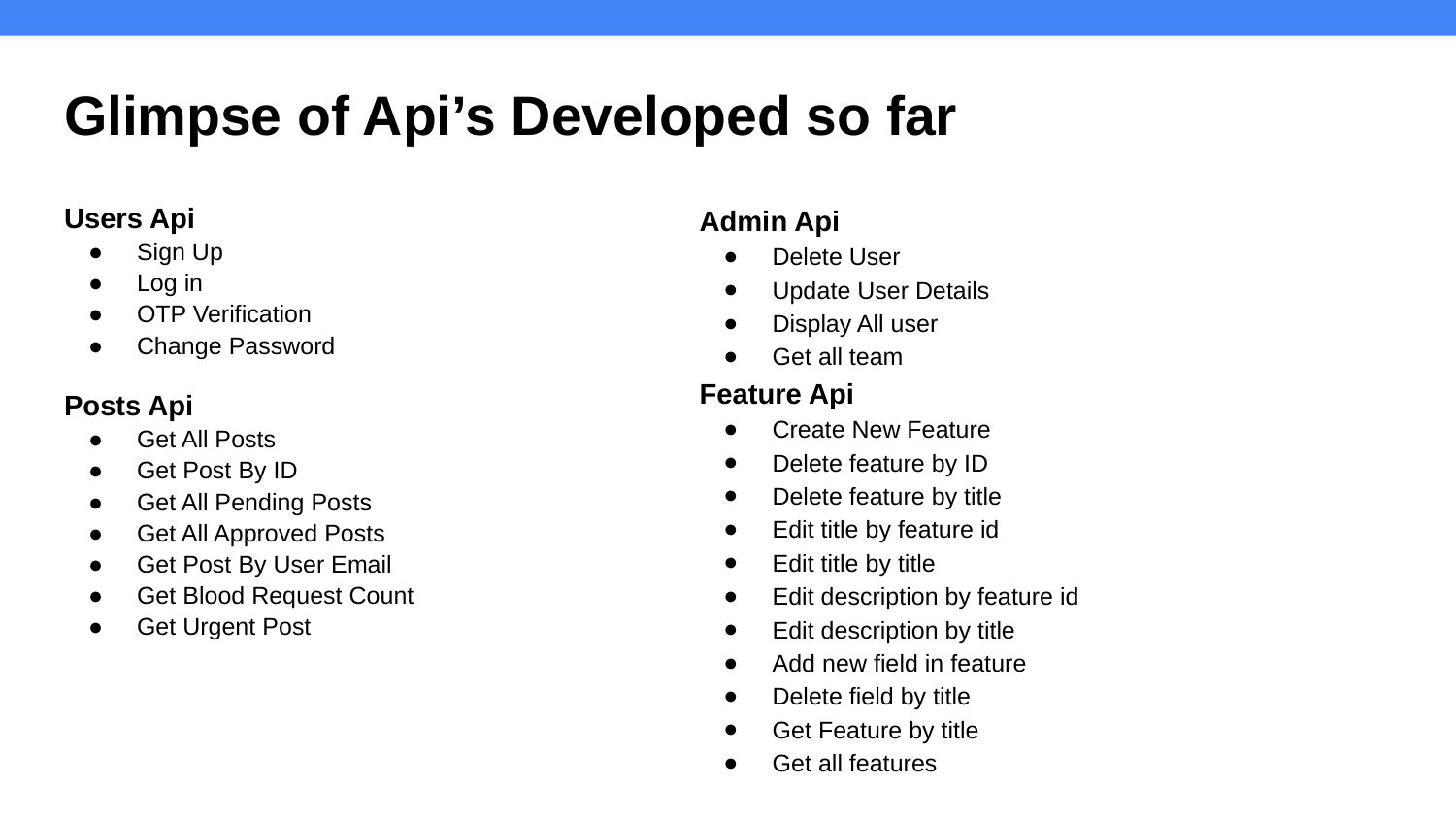

# Glimpse of Api’s Developed so far
Users Api
Sign Up
Log in
OTP Verification
Change Password

Posts Api
Get All Posts
Get Post By ID
Get All Pending Posts
Get All Approved Posts
Get Post By User Email
Get Blood Request Count
Get Urgent Post

Admin Api
Delete User
Update User Details
Display All user
Get all team
Feature Api
Create New Feature
Delete feature by ID
Delete feature by title
Edit title by feature id
Edit title by title
Edit description by feature id
Edit description by title
Add new field in feature
Delete field by title
Get Feature by title
Get all features